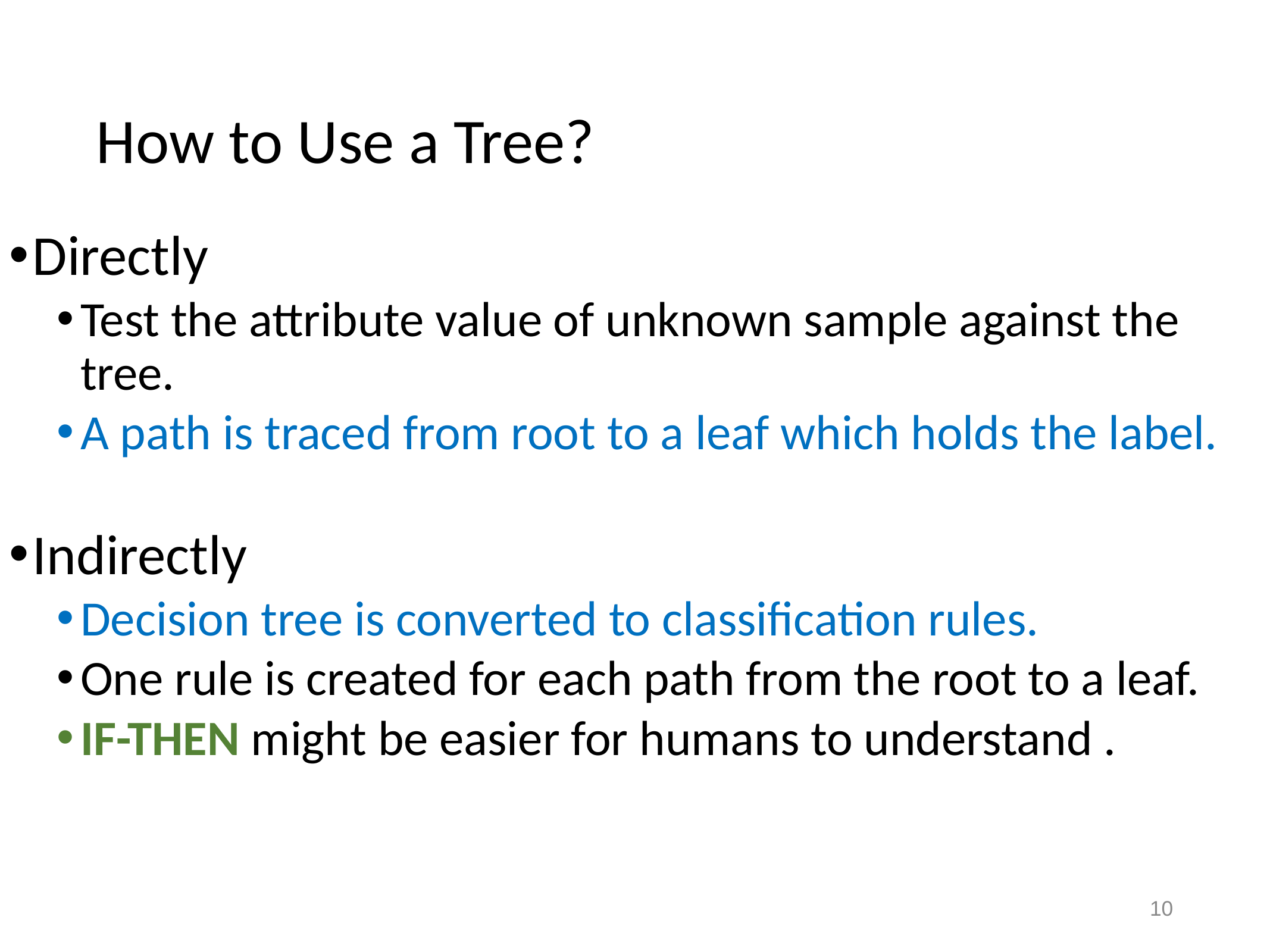

# How to Use a Tree?
Directly
Test the attribute value of unknown sample against the tree.
A path is traced from root to a leaf which holds the label.

Indirectly
Decision tree is converted to classification rules.
One rule is created for each path from the root to a leaf.
IF-THEN might be easier for humans to understand .
10